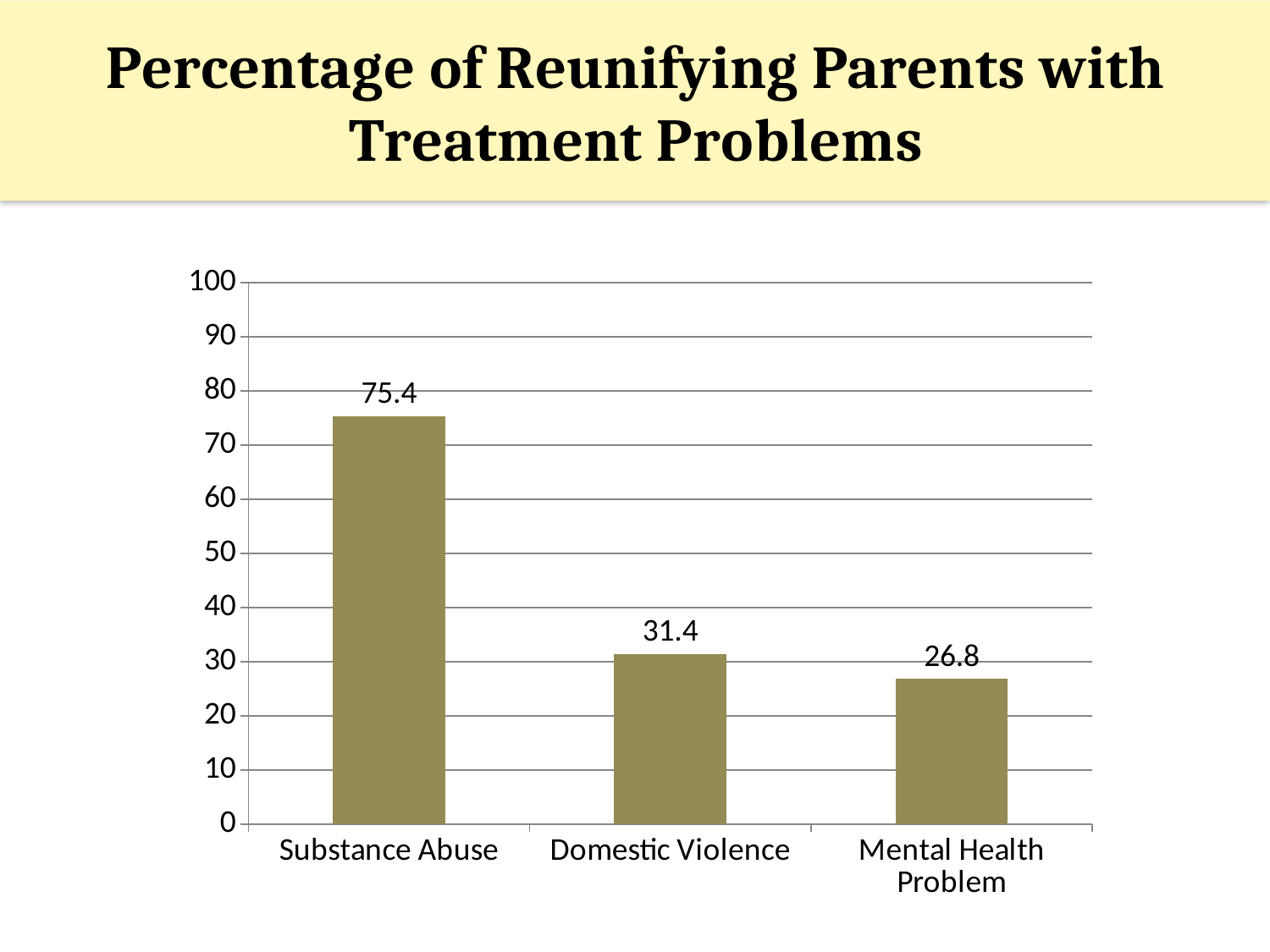

# Percentage of Reunifying Parents with Treatment Problems

### Chart

| Category |  2 |
|---|---|
| Substance Abuse | 75.4 |
| Domestic Violence | 31.4 |
| Mental Health Problem | 26.8 |